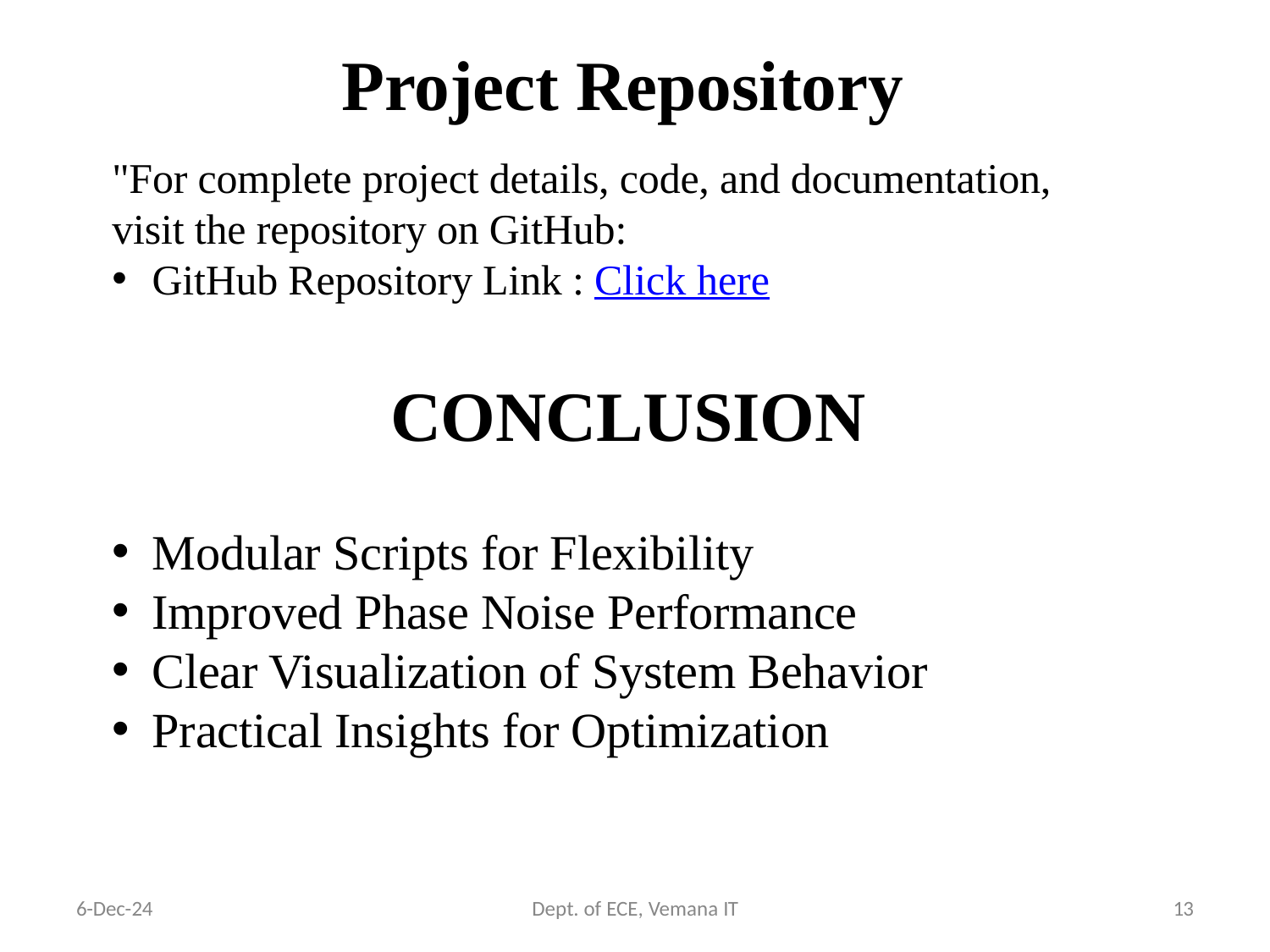

Project Repository
"For complete project details, code, and documentation,
visit the repository on GitHub:
GitHub Repository Link : Click here
# CONCLUSION
Modular Scripts for Flexibility
Improved Phase Noise Performance
Clear Visualization of System Behavior
Practical Insights for Optimization
6-Dec-24
Dept. of ECE, Vemana IT
13